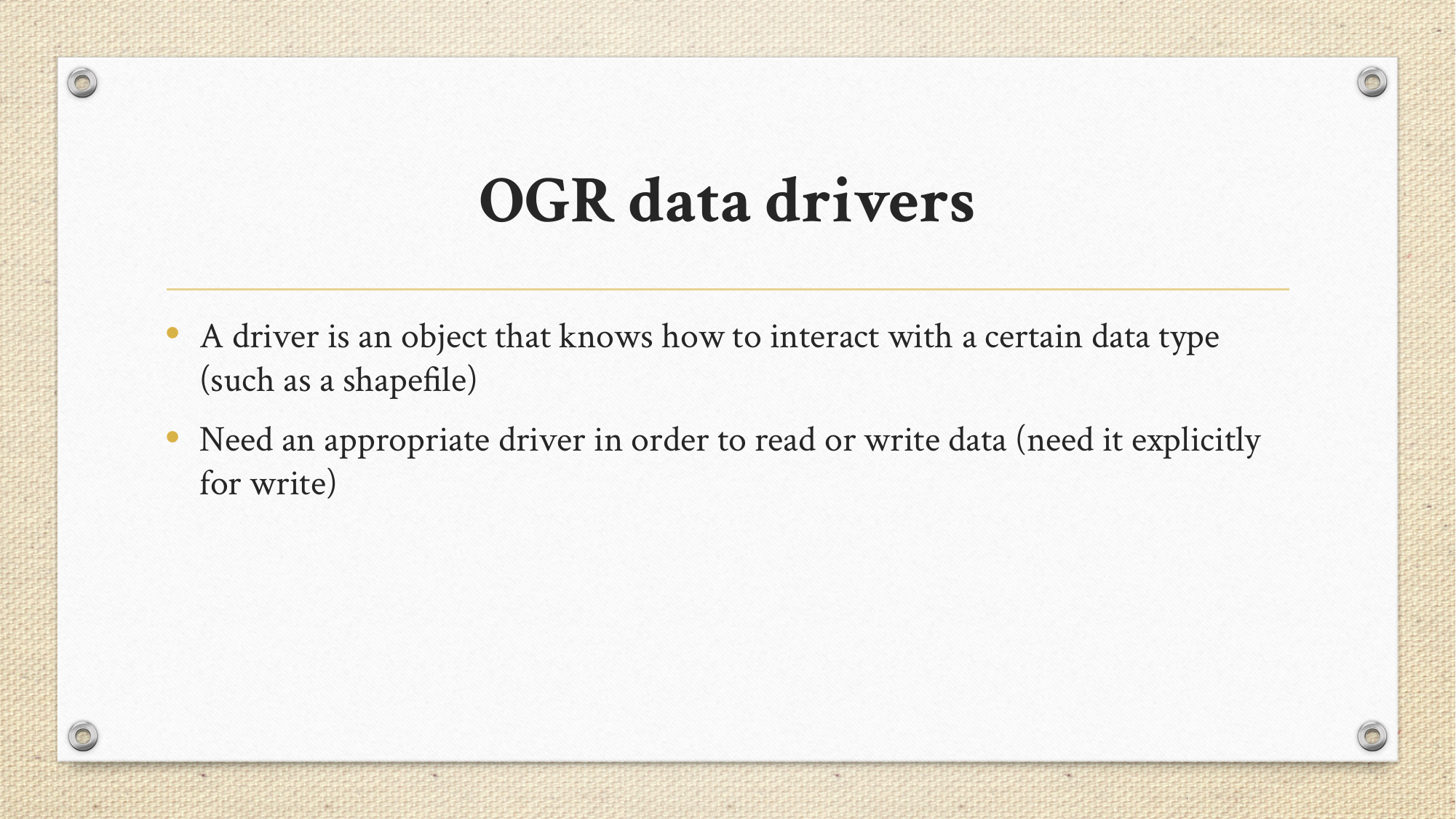

# OGR data drivers
A driver is an object that knows how to interact with a certain data type (such as a shapefile)
Need an appropriate driver in order to read or write data (need it explicitly for write)